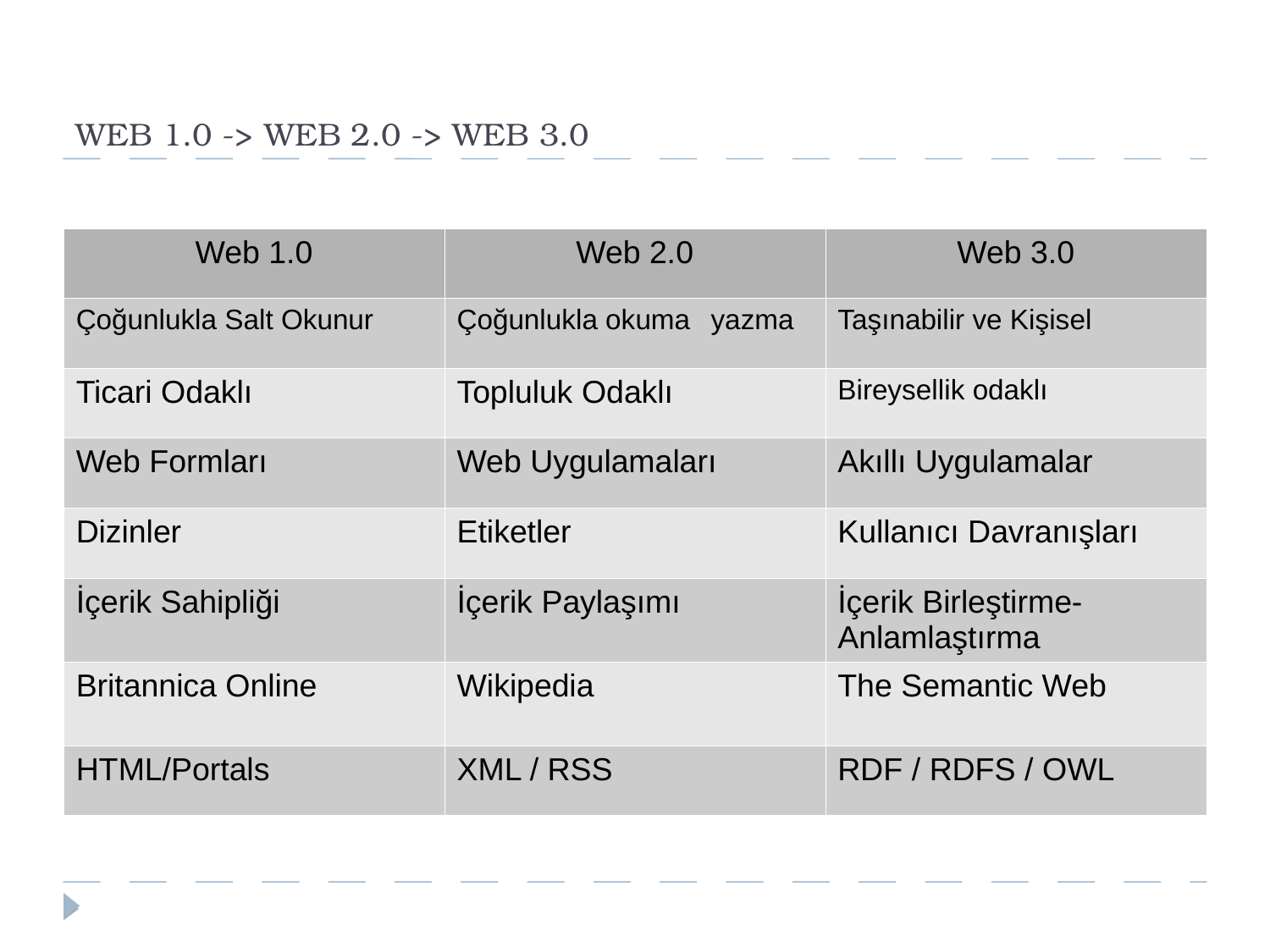

WEB 1.0 -> WEB 2.0 -> WEB 3.0

| Web 1.0 | Web 2.0 | Web 3.0 |
| --- | --- | --- |
| Çoğunlukla Salt Okunur | Çoğunlukla okuma yazma | Taşınabilir ve Kişisel |
| Ticari Odaklı | Topluluk Odaklı | Bireysellik odaklı |
| Web Formları | Web Uygulamaları | Akıllı Uygulamalar |
| Dizinler | Etiketler | Kullanıcı Davranışları |
| İçerik Sahipliği | İçerik Paylaşımı | İçerik Birleştirme-Anlamlaştırma |
| Britannica Online | Wikipedia | The Semantic Web |
| HTML/Portals | XML / RSS | RDF / RDFS / OWL |